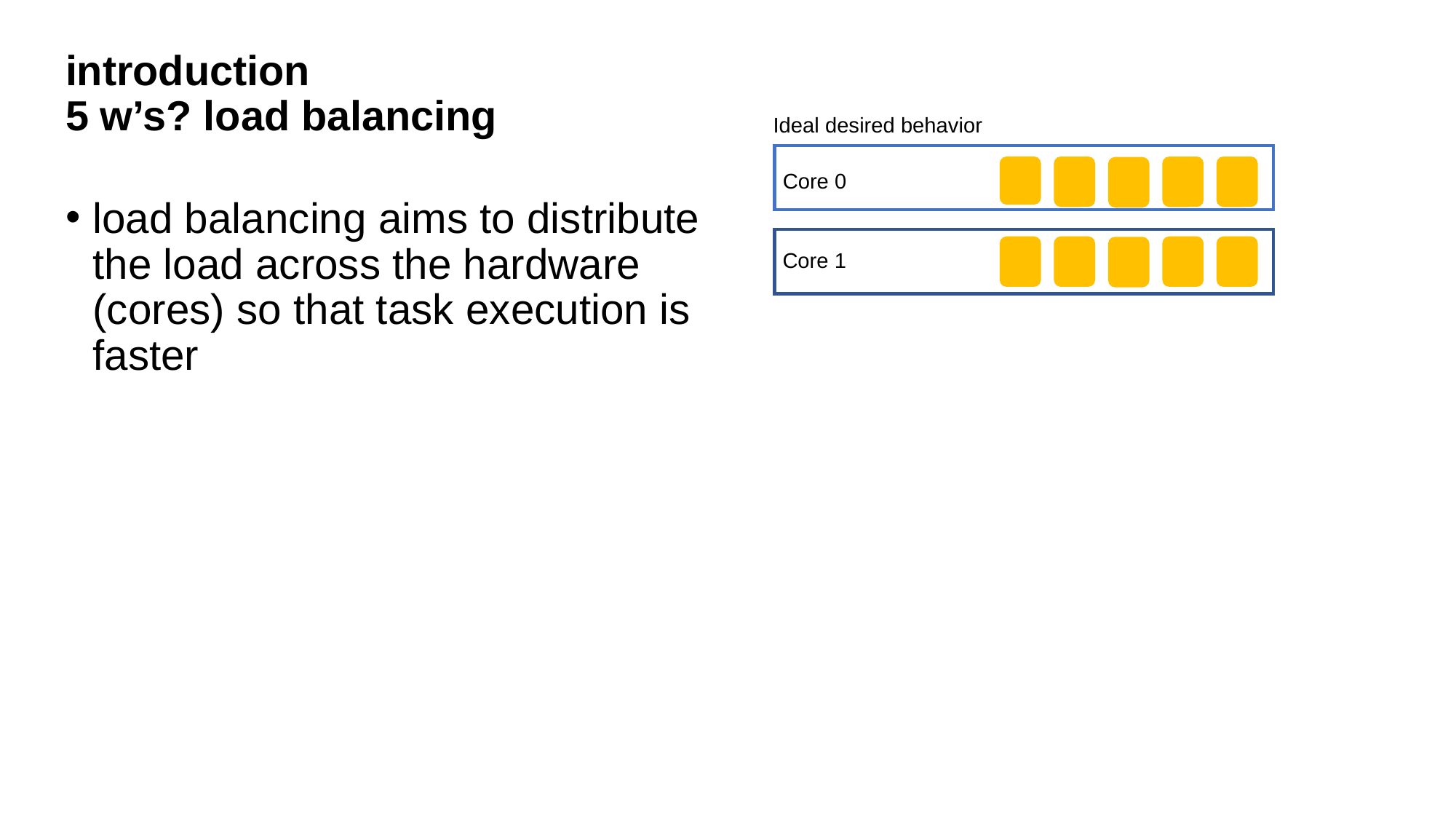

# introduction 5 w’s? load balancing
Ideal desired behavior

Core 0
load balancing aims to distribute the load across the hardware (cores) so that task execution is faster

Core 1